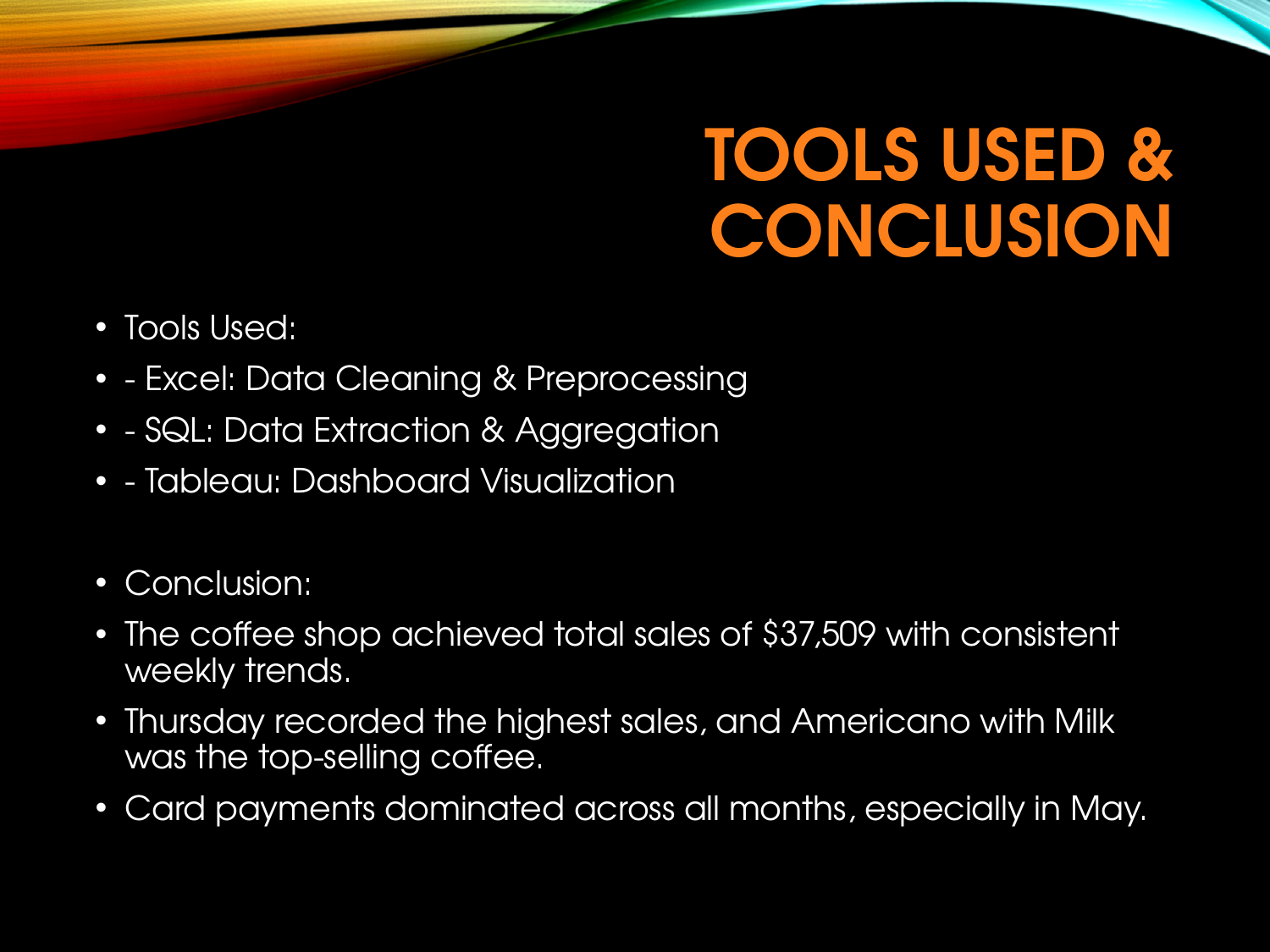

# Tools Used & Conclusion
Tools Used:
- Excel: Data Cleaning & Preprocessing
- SQL: Data Extraction & Aggregation
- Tableau: Dashboard Visualization

Conclusion:
The coffee shop achieved total sales of $37,509 with consistent weekly trends.
Thursday recorded the highest sales, and Americano with Milk was the top-selling coffee.
Card payments dominated across all months, especially in May.